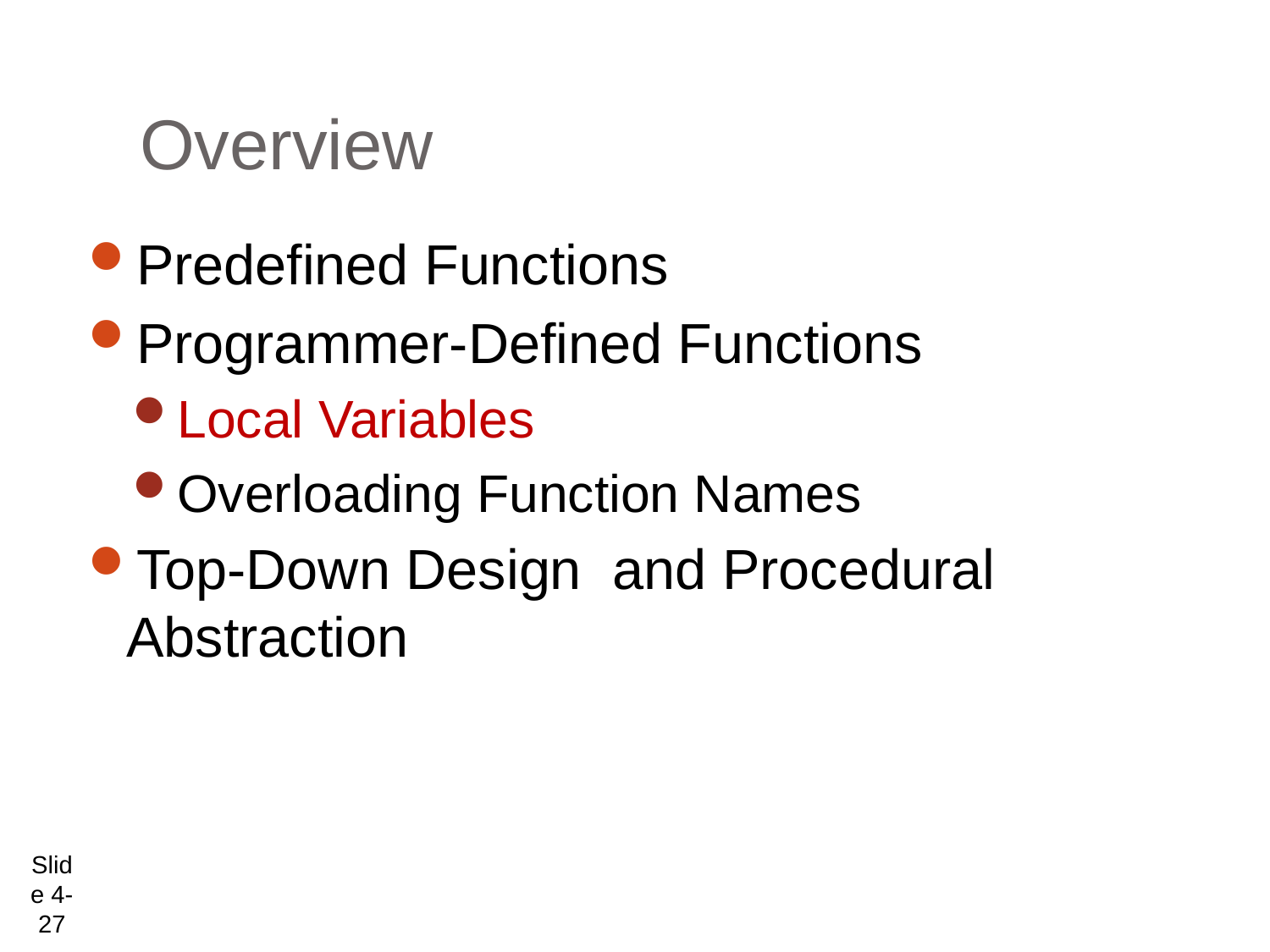

# Overview
Predefined Functions
Programmer-Defined Functions
Local Variables
Overloading Function Names
Top-Down Design  and Procedural Abstraction
Slide 4- 27